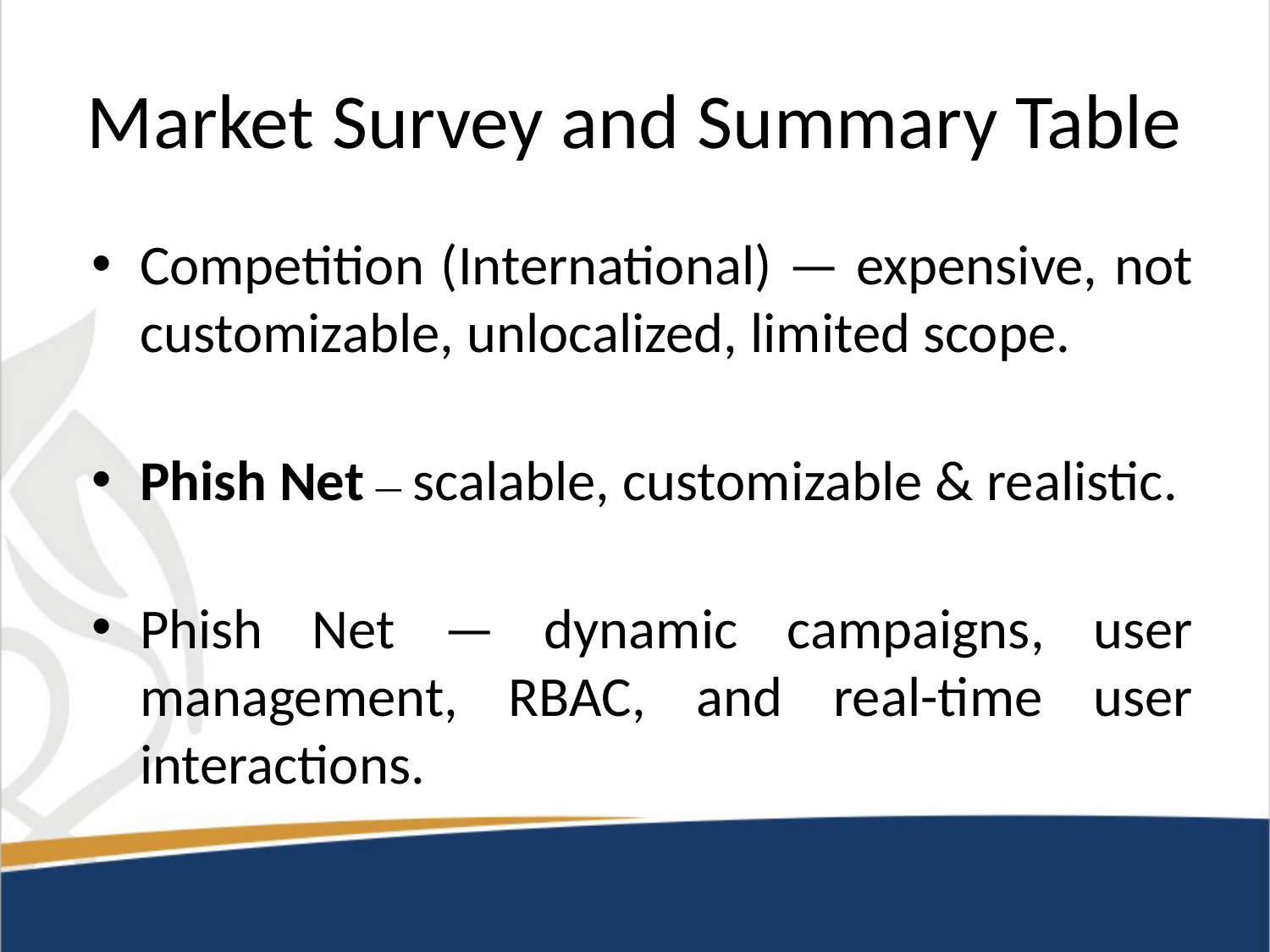

# Market Survey and Summary Table
Competition (International) — expensive, not customizable, unlocalized, limited scope.

Phish Net — scalable, customizable & realistic.

Phish Net — dynamic campaigns, user management, RBAC, and real-time user interactions.